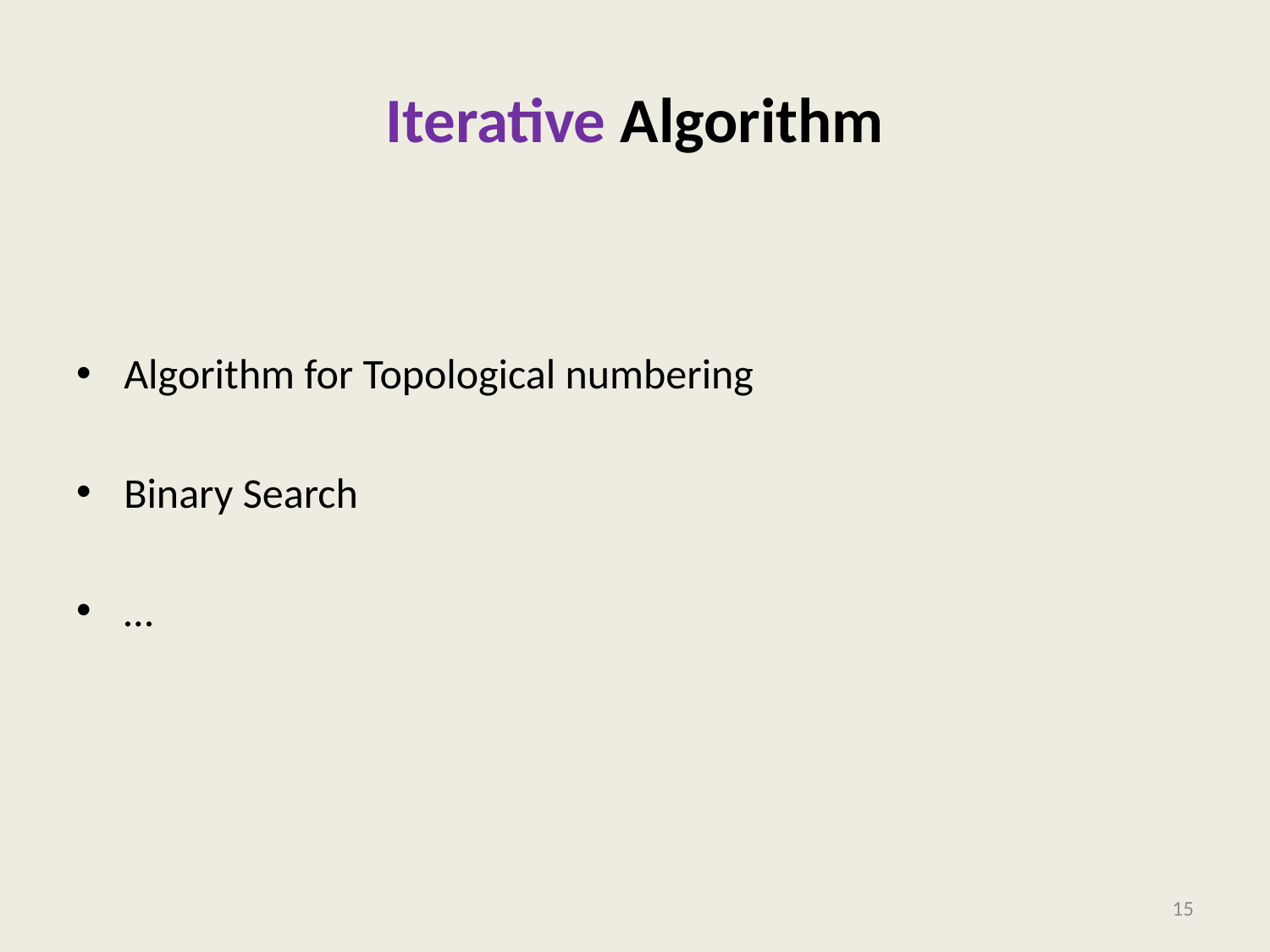

# Iterative Algorithm

Algorithm for Topological numbering

Binary Search

…
15